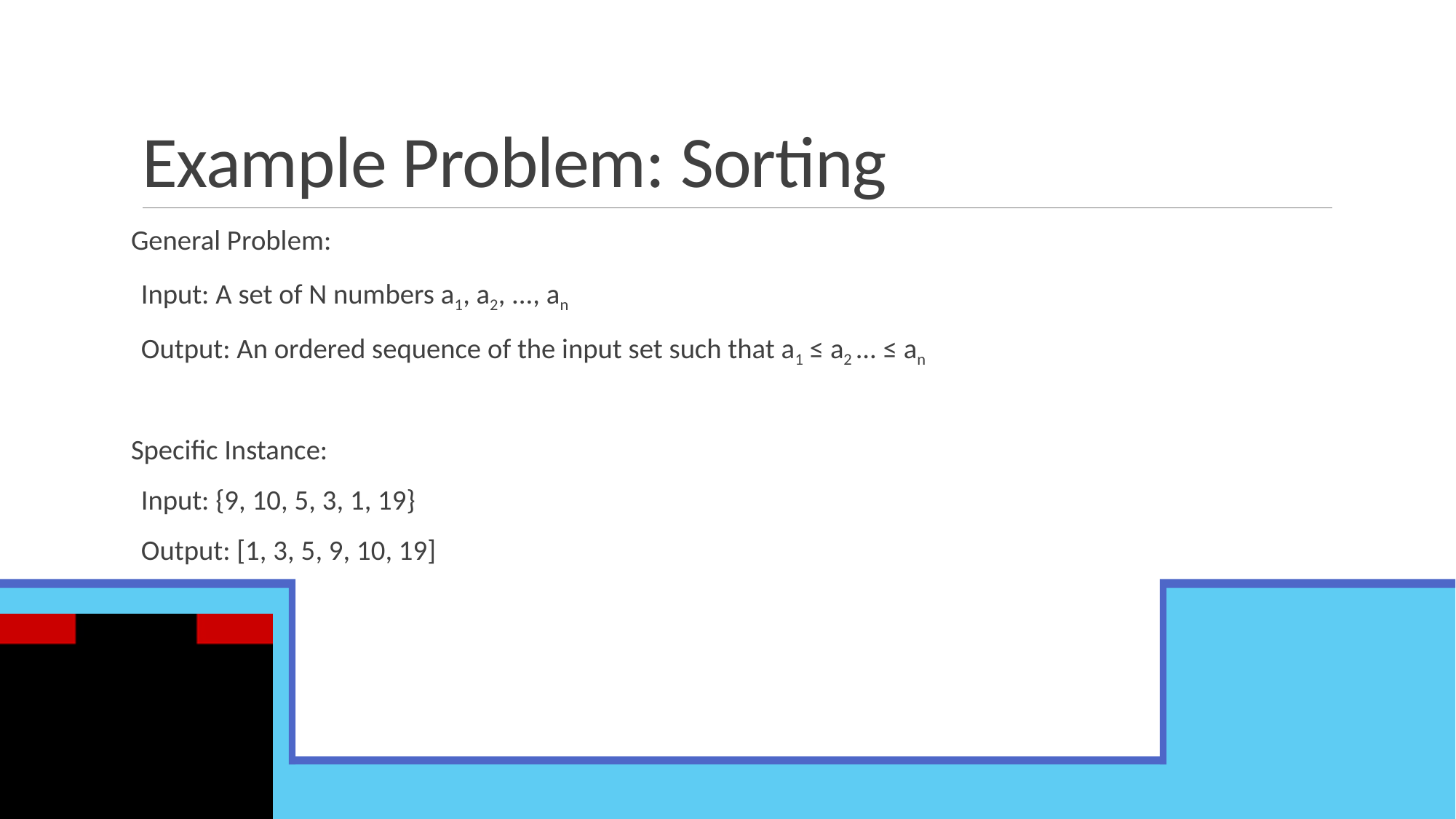

# Example Problem: Sorting
General Problem:
Input: A set of N numbers a1, a2, ..., an
Output: An ordered sequence of the input set such that a1 ≤ a2 ... ≤ an

Specific Instance:
Input: {9, 10, 5, 3, 1, 19}
Output: [1, 3, 5, 9, 10, 19]